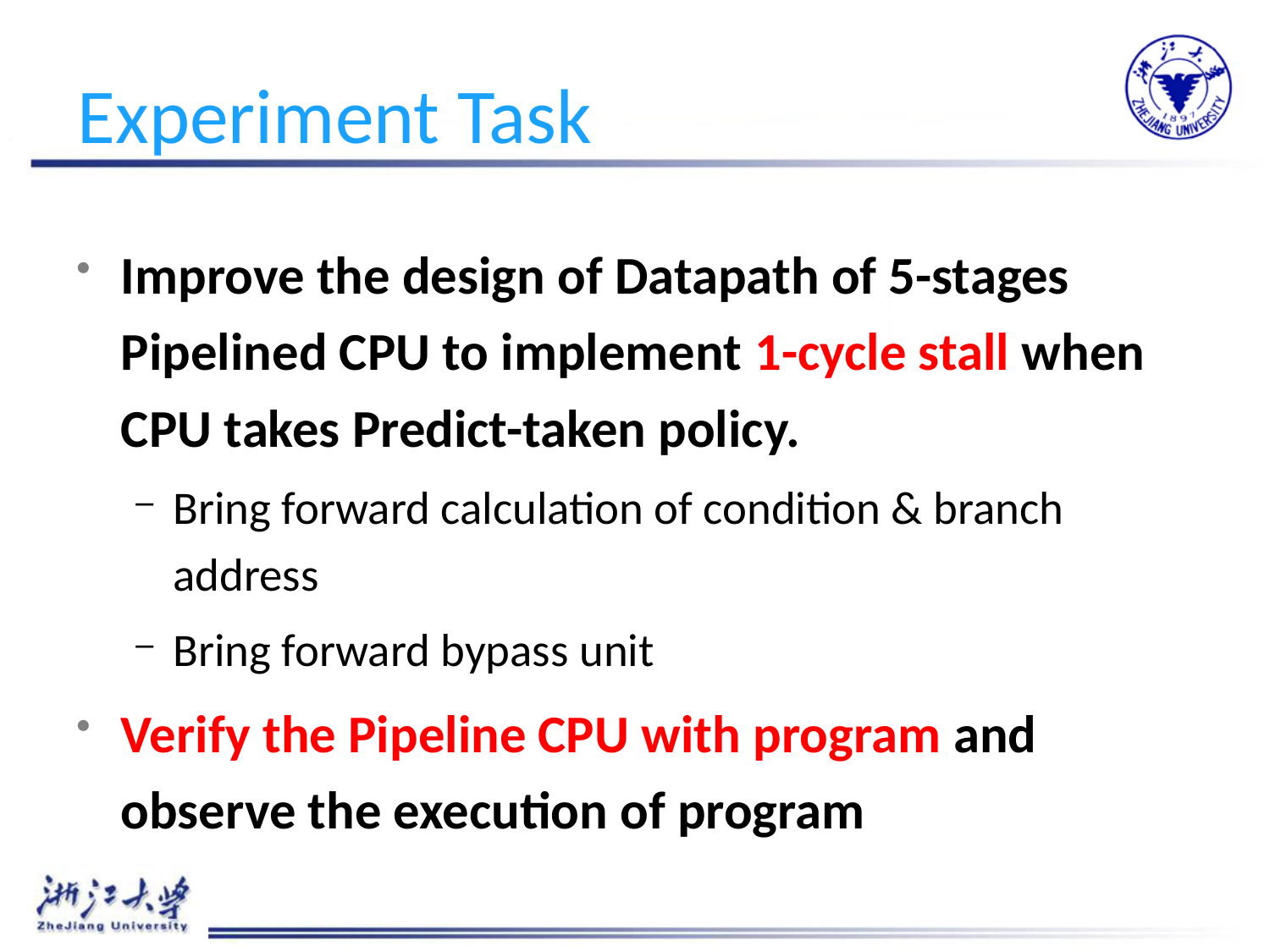

# Experiment Task
Improve the design of Datapath of 5-stages Pipelined CPU to implement 1-cycle stall when CPU takes Predict-taken policy.
Bring forward calculation of condition & branch address
Bring forward bypass unit
Verify the Pipeline CPU with program and observe the execution of program